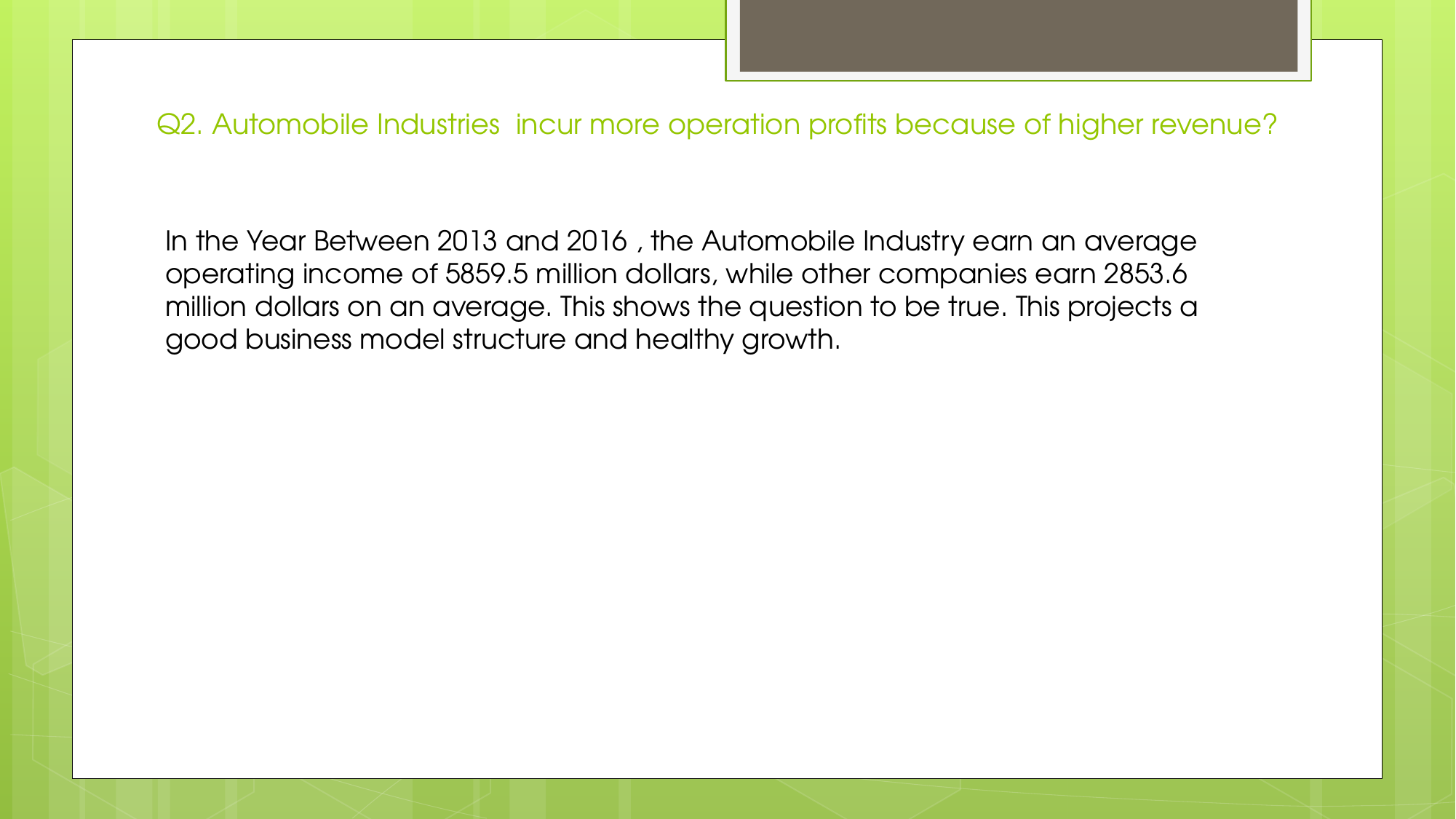

# Q2. Automobile Industries  incur more operation profits because of higher revenue?
In the Year Between 2013 and 2016 , the Automobile Industry earn an average  operating income of 5859.5 million dollars, while other companies earn 2853.6 million dollars on an average. This shows the question to be true. This projects a good business model structure and healthy growth.